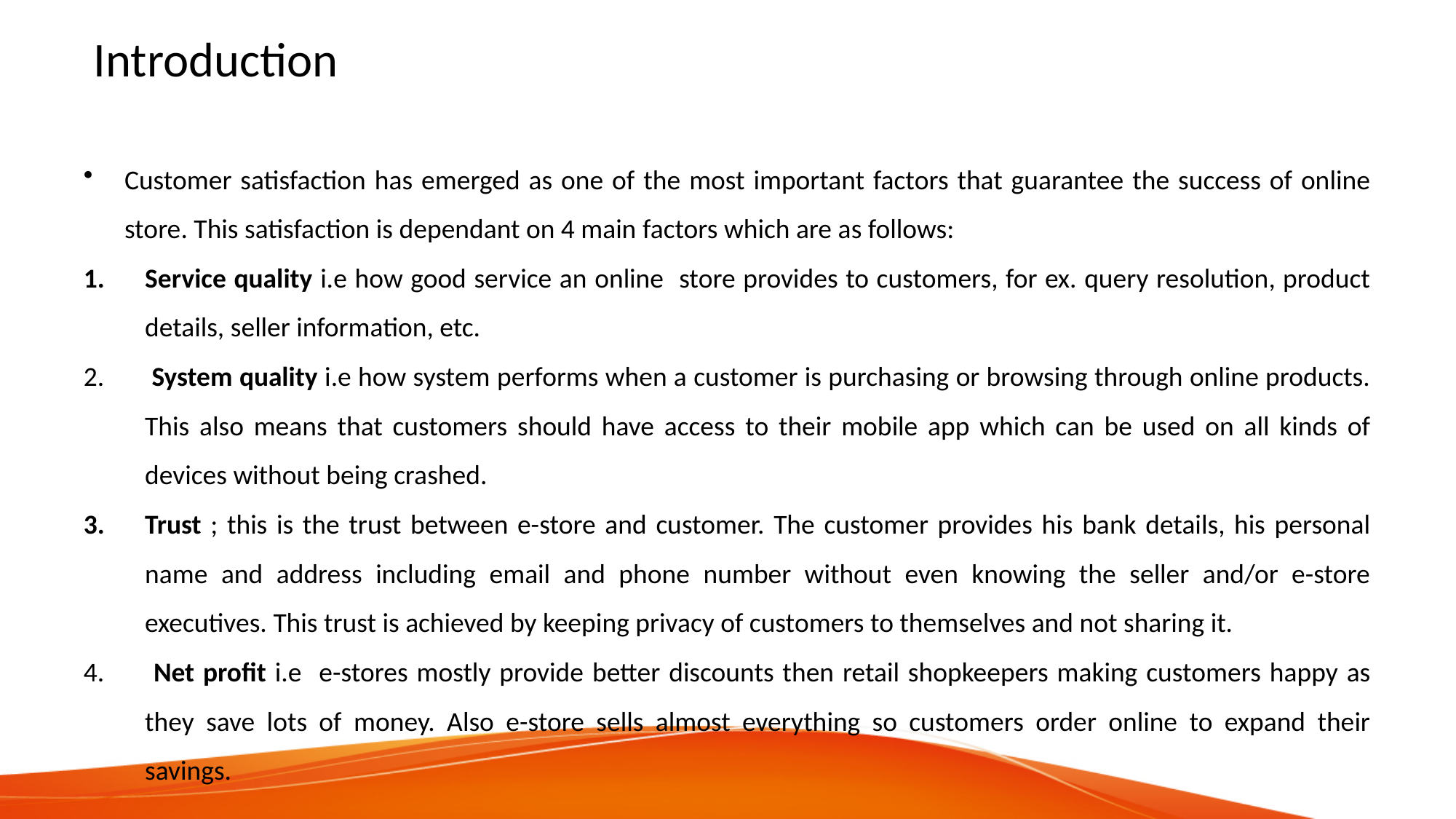

# Introduction
Customer satisfaction has emerged as one of the most important factors that guarantee the success of online store. This satisfaction is dependant on 4 main factors which are as follows:
Service quality i.e how good service an online  store provides to customers, for ex. query resolution, product details, seller information, etc.
 System quality i.e how system performs when a customer is purchasing or browsing through online products. This also means that customers should have access to their mobile app which can be used on all kinds of devices without being crashed.
Trust ; this is the trust between e-store and customer. The customer provides his bank details, his personal name and address including email and phone number without even knowing the seller and/or e-store executives. This trust is achieved by keeping privacy of customers to themselves and not sharing it.
 Net profit i.e  e-stores mostly provide better discounts then retail shopkeepers making customers happy as they save lots of money. Also e-store sells almost everything so customers order online to expand their savings.